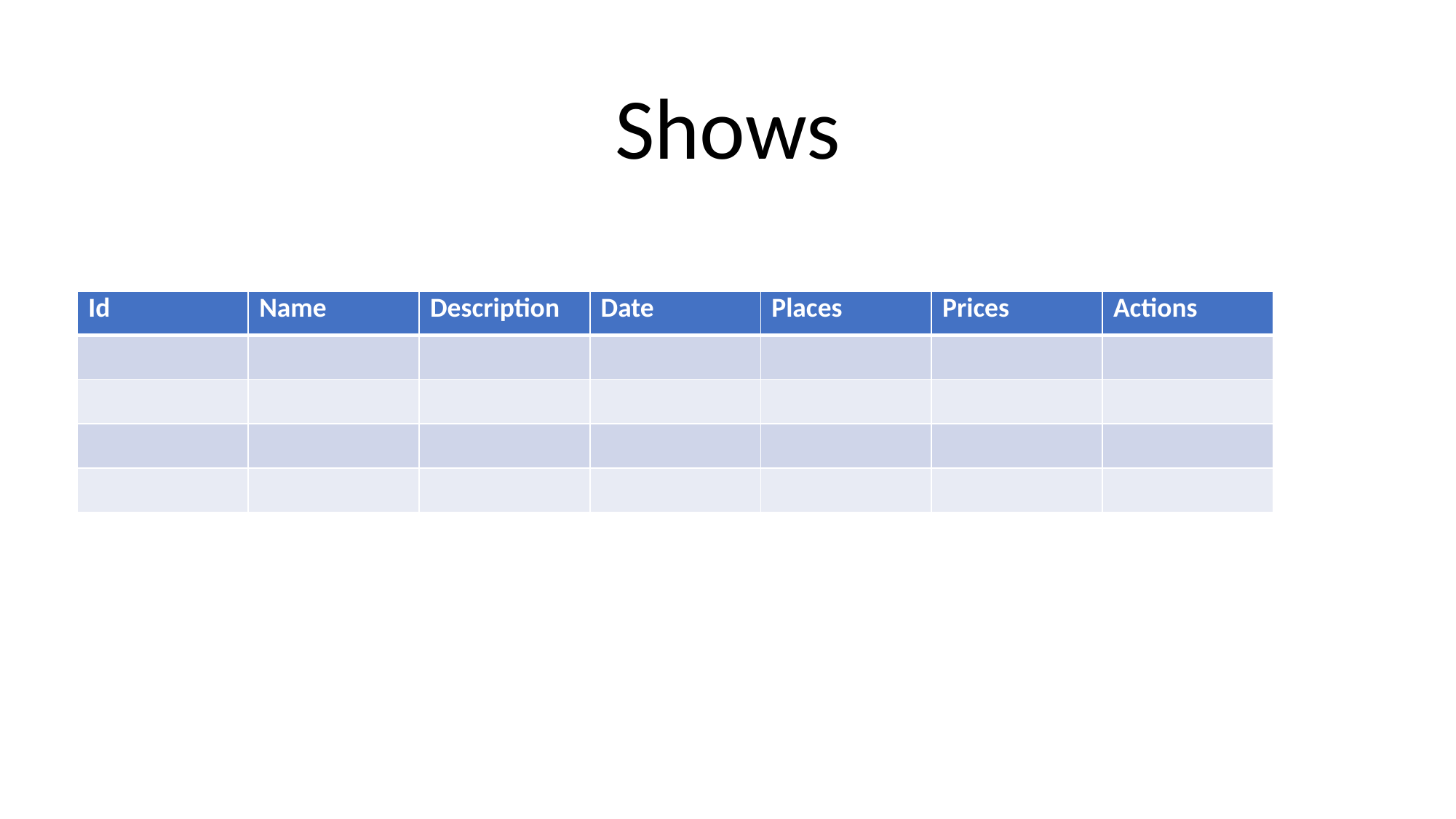

# Shows
| Id | Name | Description | Date | Places | Prices | Actions |
| --- | --- | --- | --- | --- | --- | --- |
|  |  |  |  |  |  |  |
|  |  |  |  |  |  |  |
|  |  |  |  |  |  |  |
|  |  |  |  |  |  |  |